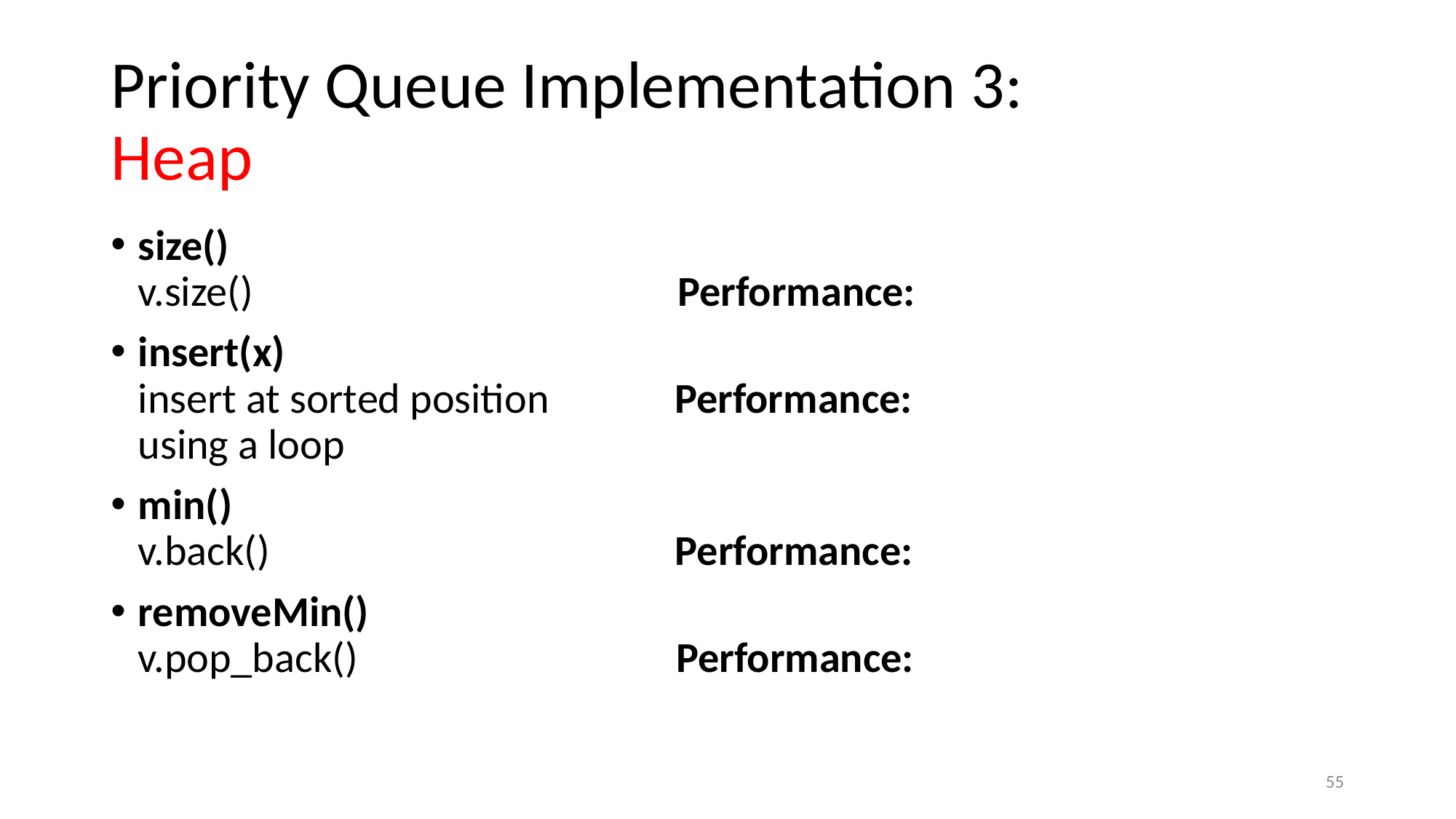

# Priority Queue Implementation 3: Heap
size()
v.size()                                            Performance:
insert(x)
insert at sorted position             Performance:
using a loop
min()
v.back()                                          Performance:
removeMin()
v.pop_back()                                 Performance:
55